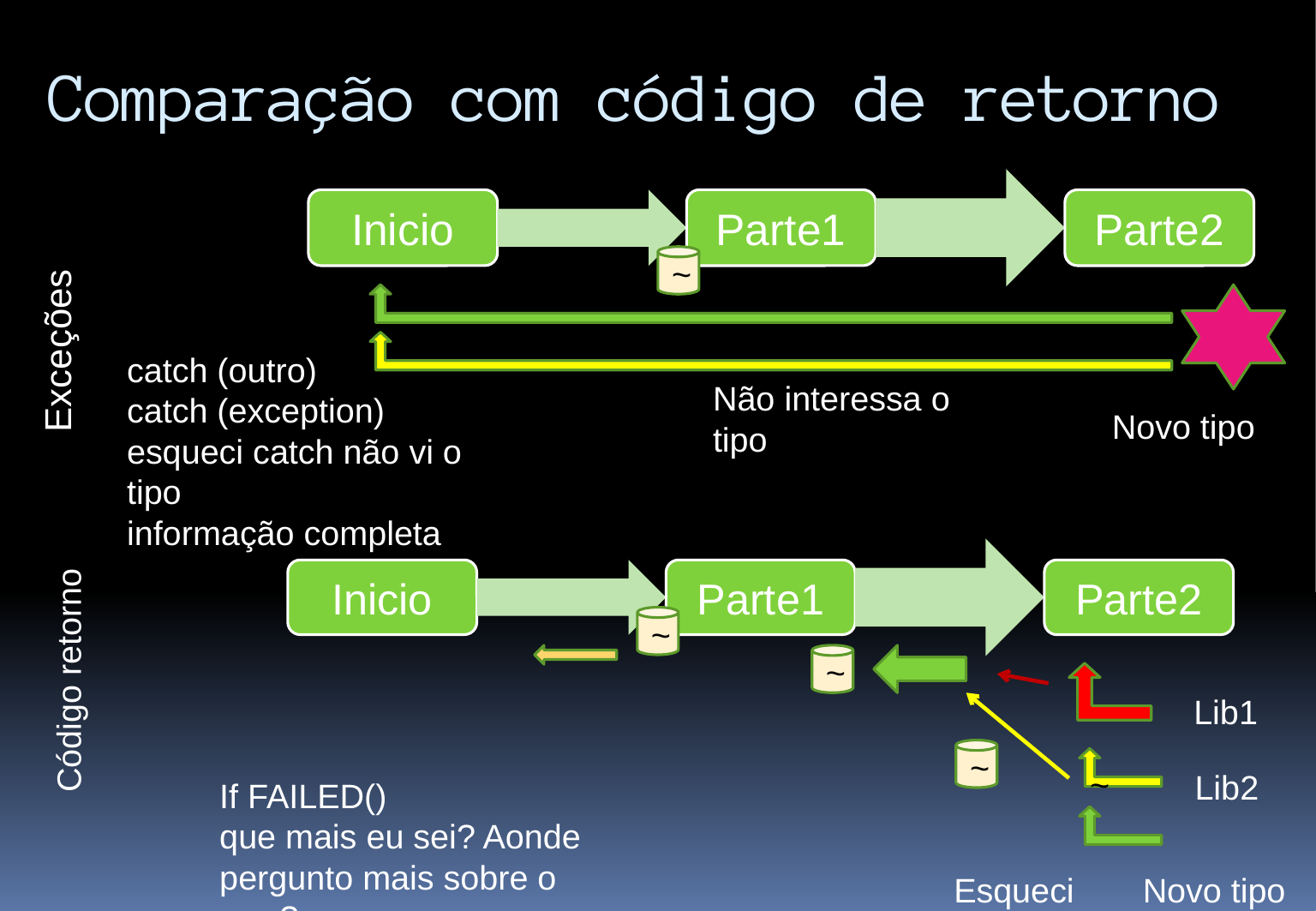

# Comparação com código de retorno
Inicio
Parte1
Parte2
~
Exceções

catch (outro)
catch (exception)
esqueci catch não vi o tipo
informação completa
Não interessa o tipo
Novo tipo
Inicio
Parte1
Parte2
~
~

Código retorno

Lib1
~

~
Lib2
If FAILED()
que mais eu sei? Aonde pergunto mais sobre o erro?

Esqueci
Novo tipo